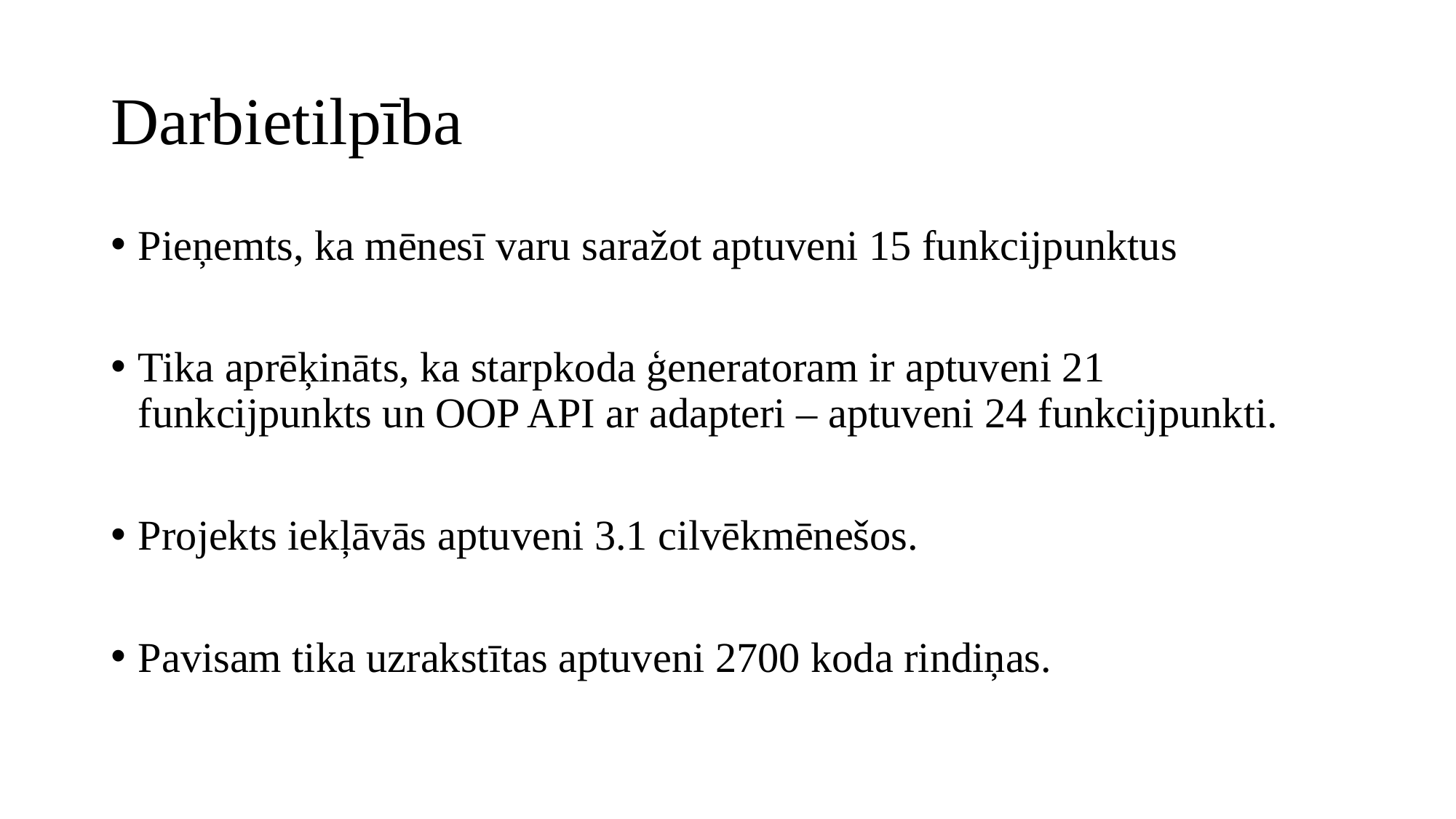

# Darbietilpība
Pieņemts, ka mēnesī varu saražot aptuveni 15 funkcijpunktus

Tika aprēķināts, ka starpkoda ģeneratoram ir aptuveni 21 funkcijpunkts un OOP API ar adapteri – aptuveni 24 funkcijpunkti.

Projekts iekļāvās aptuveni 3.1 cilvēkmēnešos.

Pavisam tika uzrakstītas aptuveni 2700 koda rindiņas.